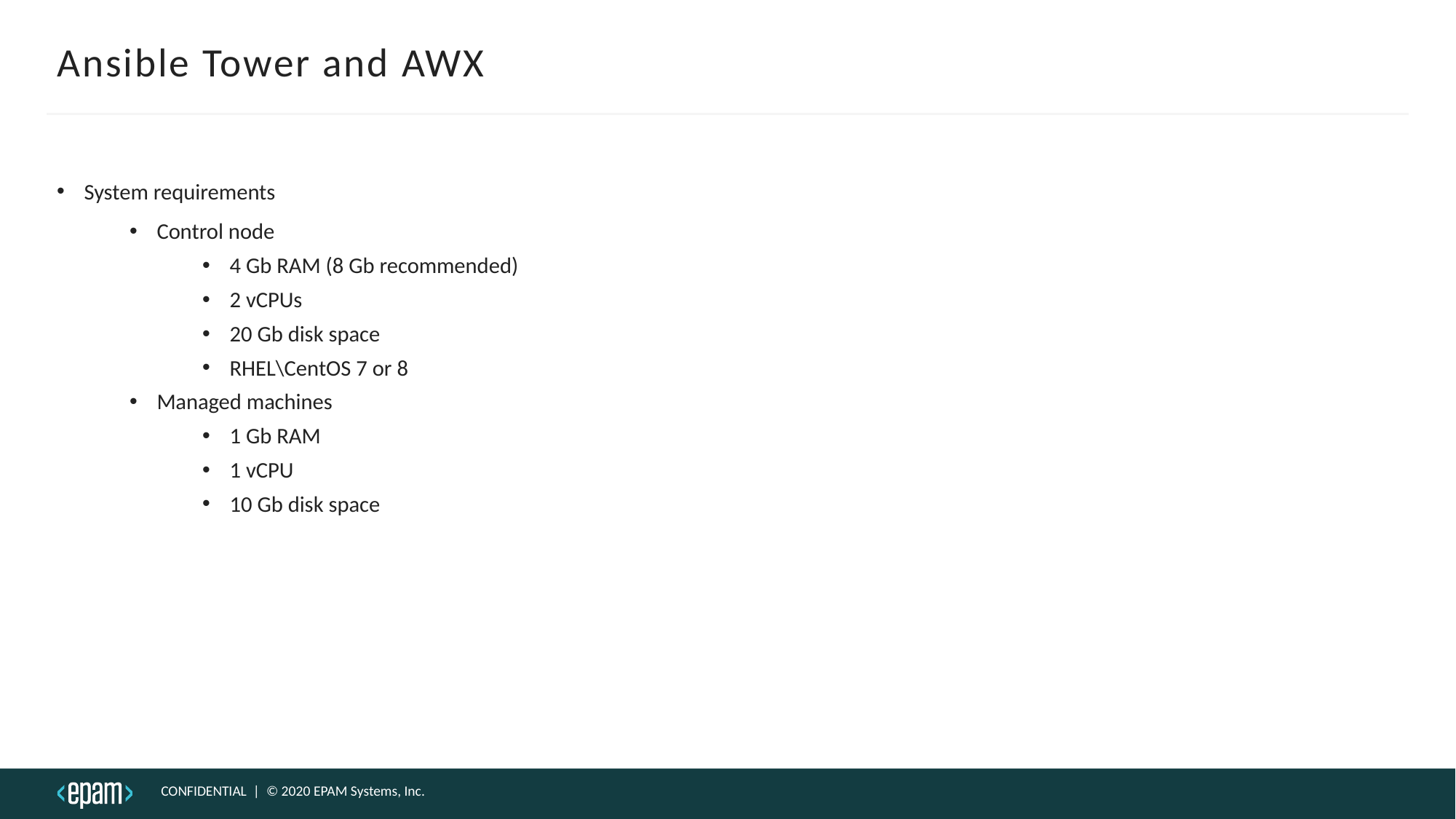

# Ansible Tower and AWX
System requirements
Control node
4 Gb RAM (8 Gb recommended)
2 vCPUs
20 Gb disk space
RHEL\CentOS 7 or 8
Managed machines
1 Gb RAM
1 vCPU
10 Gb disk space